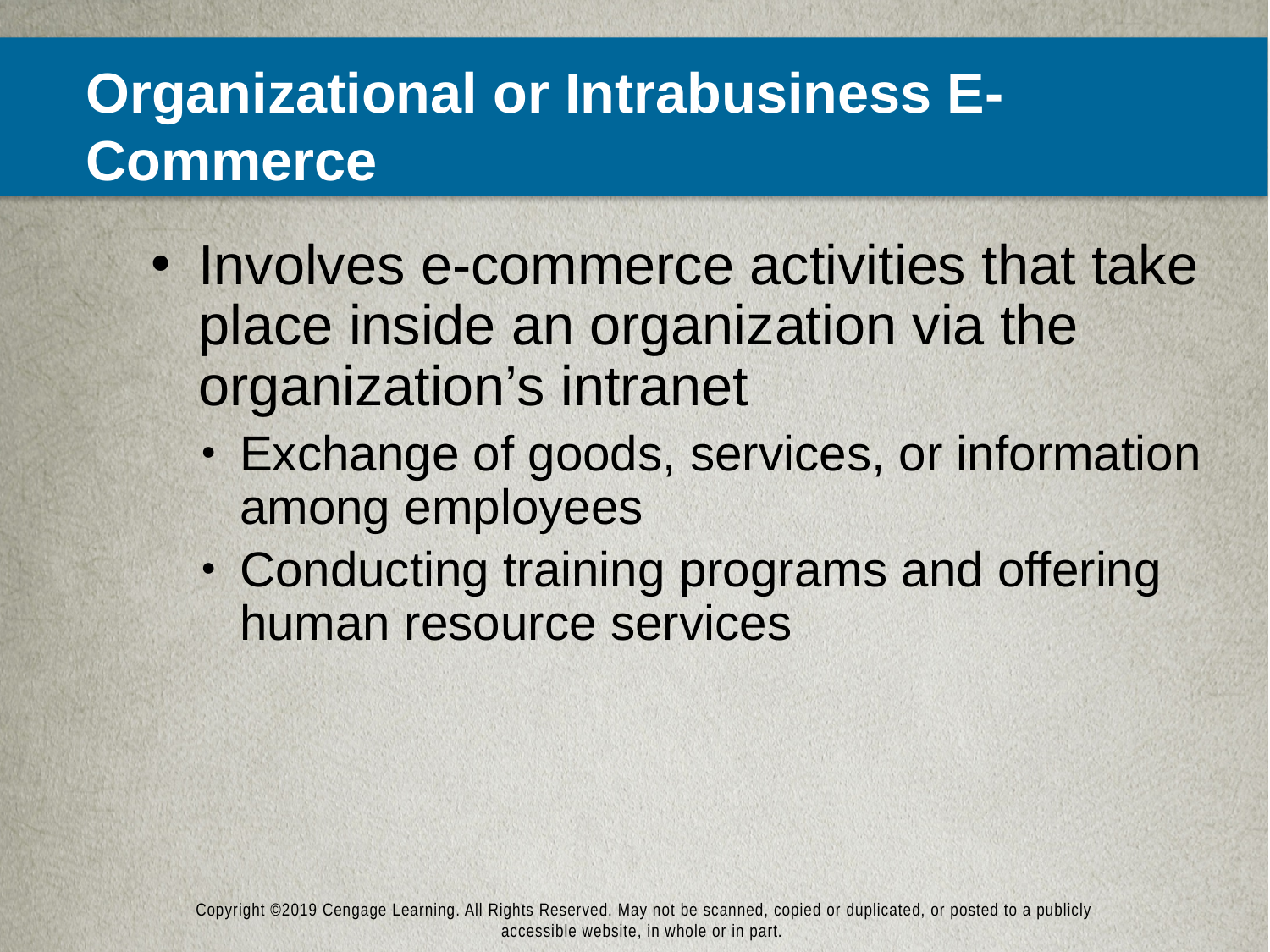

# Organizational or Intrabusiness E-Commerce
Involves e-commerce activities that take place inside an organization via the organization’s intranet
Exchange of goods, services, or information among employees
Conducting training programs and offering human resource services